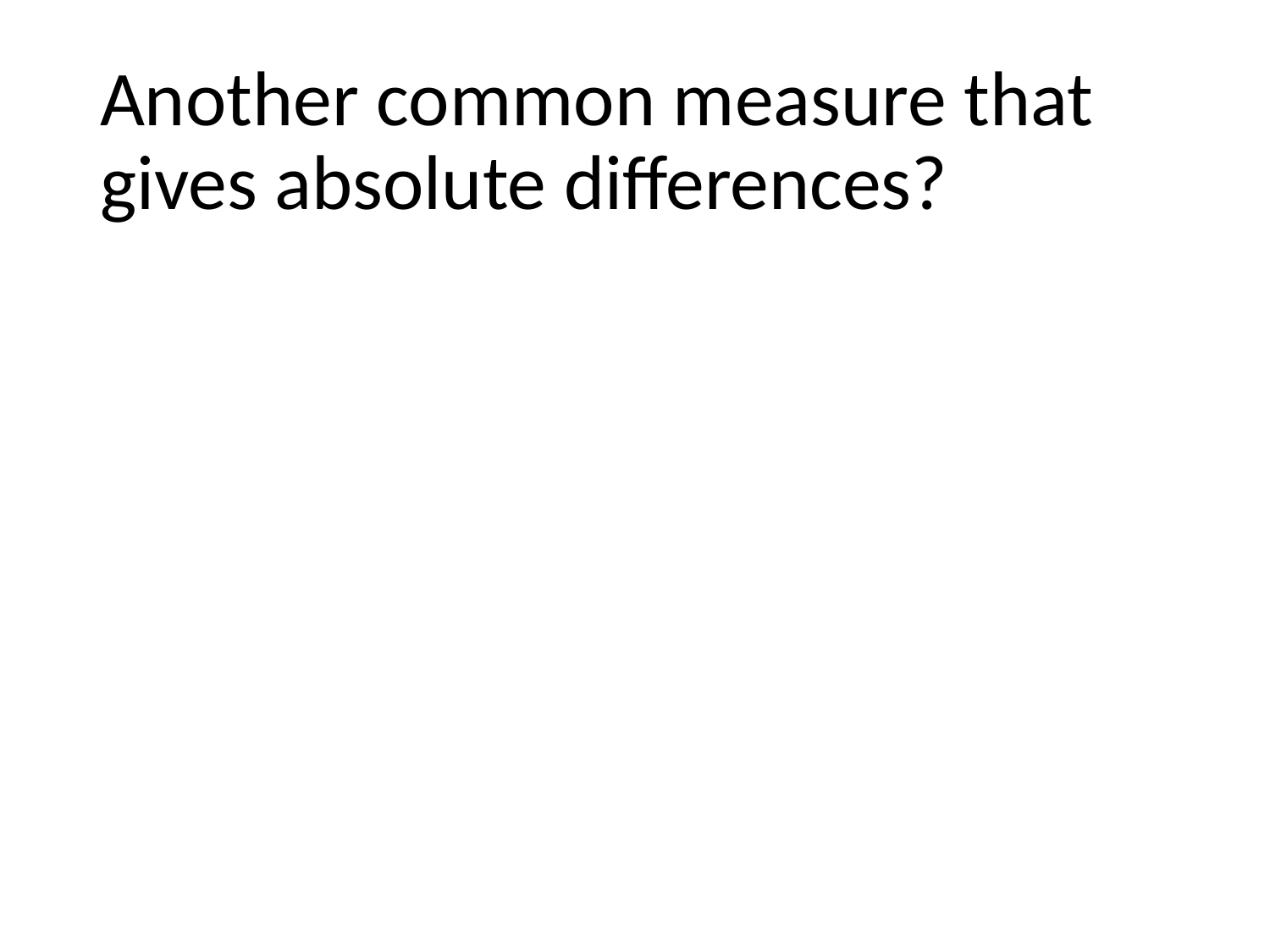

# Another common measure that gives absolute differences?